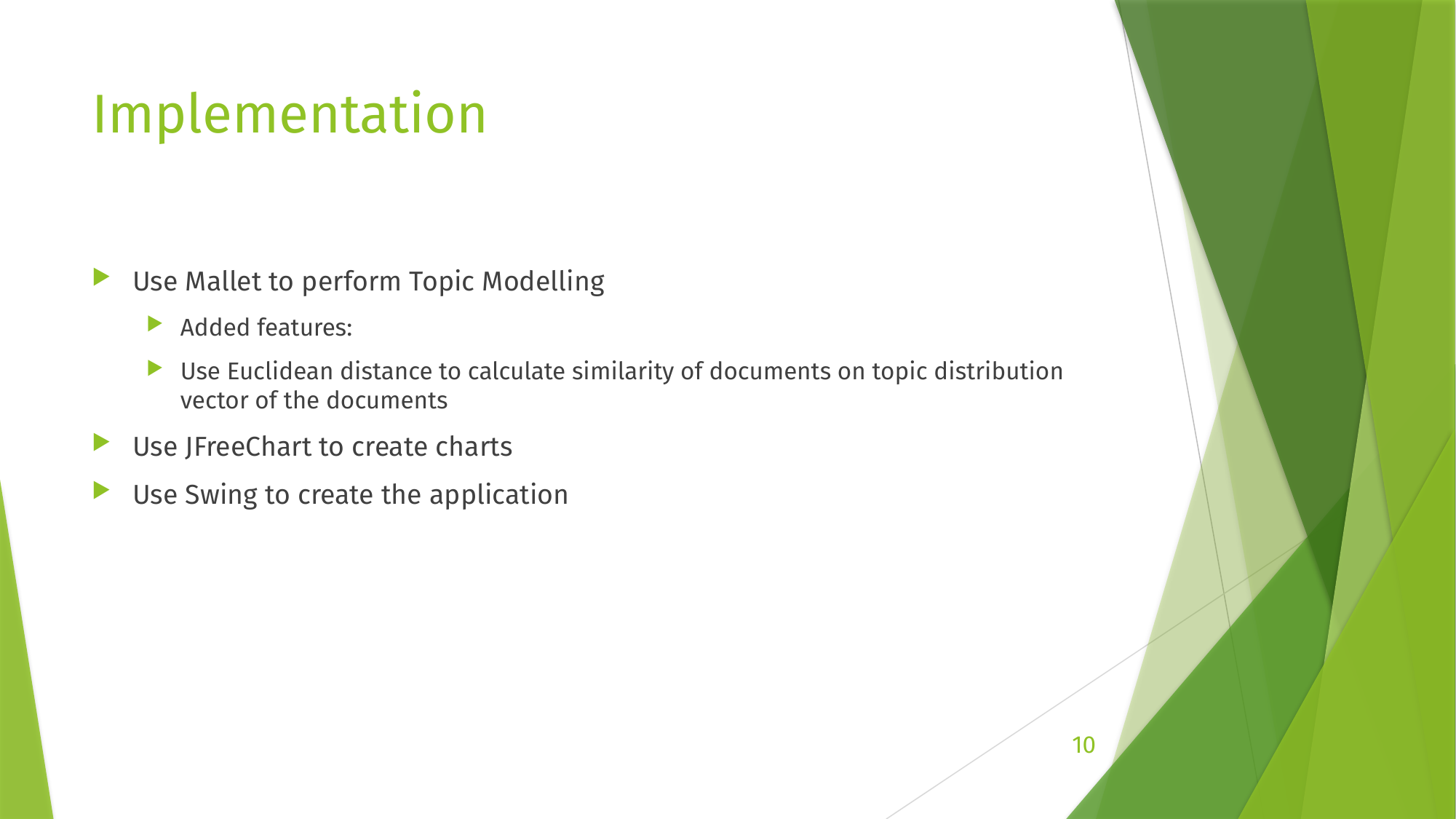

# Implementation
Use Mallet to perform Topic Modelling
Added features:
Use Euclidean distance to calculate similarity of documents on topic distribution vector of the documents
Use JFreeChart to create charts
Use Swing to create the application

10